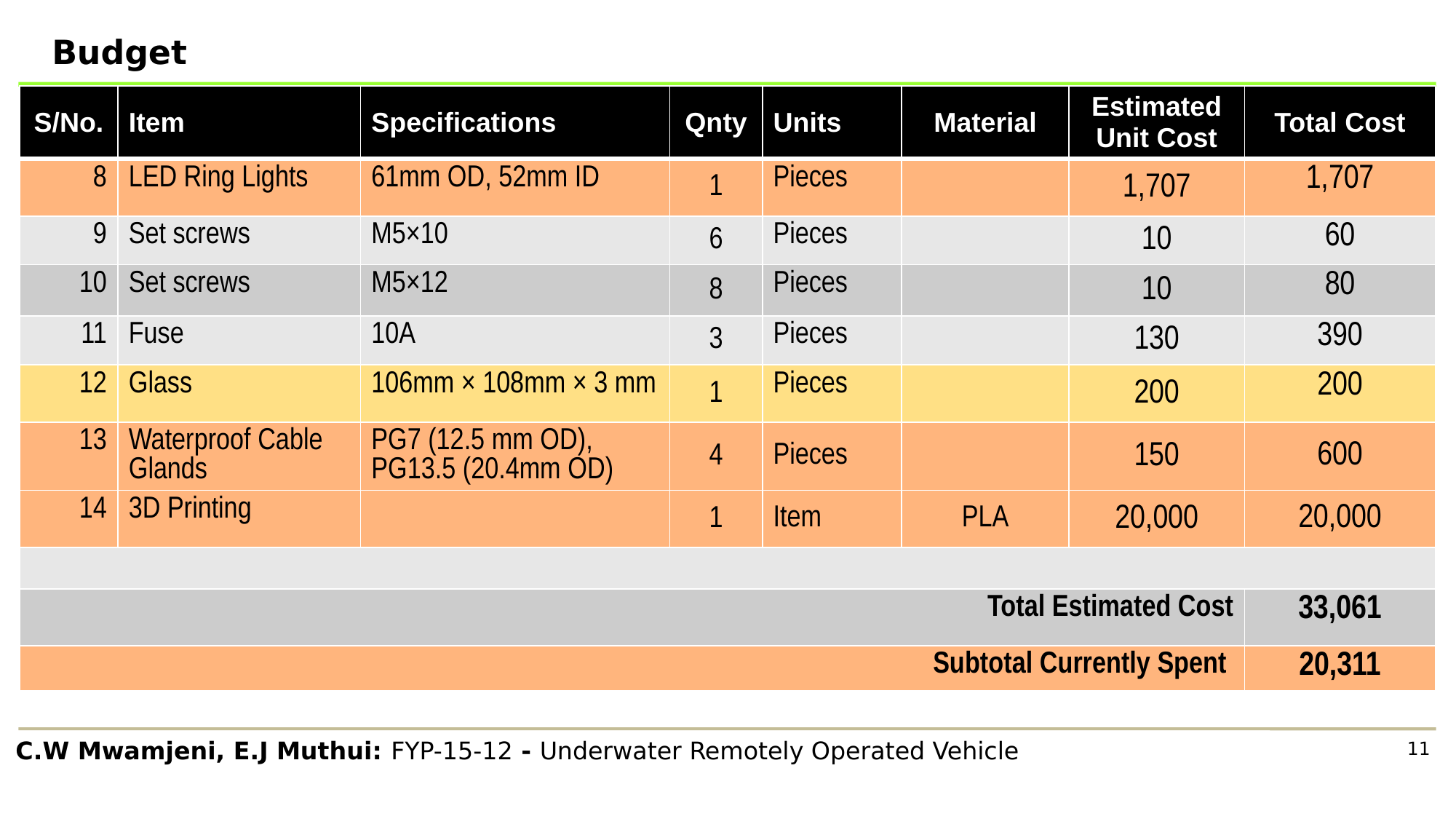

# Budget
| S/No. | Item | Specifications | Qnty | Units | Material | Estimated Unit Cost | Total Cost |
| --- | --- | --- | --- | --- | --- | --- | --- |
| 8 | LED Ring Lights | 61mm OD, 52mm ID | 1 | Pieces |  | 1,707 | 1,707 |
| 9 | Set screws | M5×10 | 6 | Pieces |  | 10 | 60 |
| 10 | Set screws | M5×12 | 8 | Pieces |  | 10 | 80 |
| 11 | Fuse | 10A | 3 | Pieces |  | 130 | 390 |
| 12 | Glass | 106mm × 108mm × 3 mm | 1 | Pieces |  | 200 | 200 |
| 13 | Waterproof Cable Glands | PG7 (12.5 mm OD), PG13.5 (20.4mm OD) | 4 | Pieces |  | 150 | 600 |
| 14 | 3D Printing |  | 1 | Item | PLA | 20,000 | 20,000 |
|  |  |  |  |  |  |  |  |
| Total Estimated Cost |  |  |  |  |  |  | 33,061 |
| Subtotal Currently Spent |  |  |  |  |  |  | 20,311 |